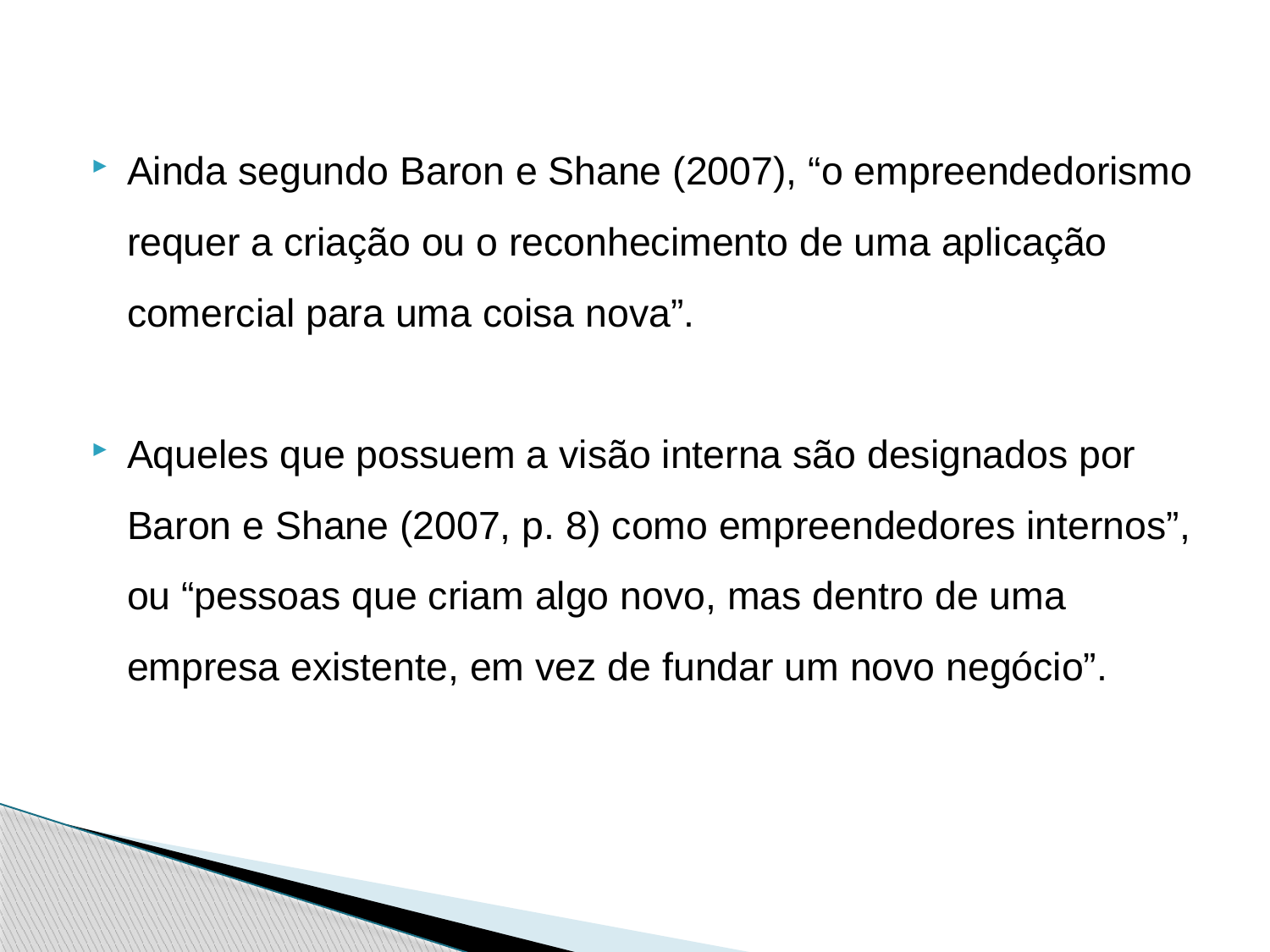

Ainda segundo Baron e Shane (2007), “o empreendedorismo requer a criação ou o reconhecimento de uma aplicação comercial para uma coisa nova”.

Aqueles que possuem a visão interna são designados por Baron e Shane (2007, p. 8) como empreendedores internos”, ou “pessoas que criam algo novo, mas dentro de uma empresa existente, em vez de fundar um novo negócio”.